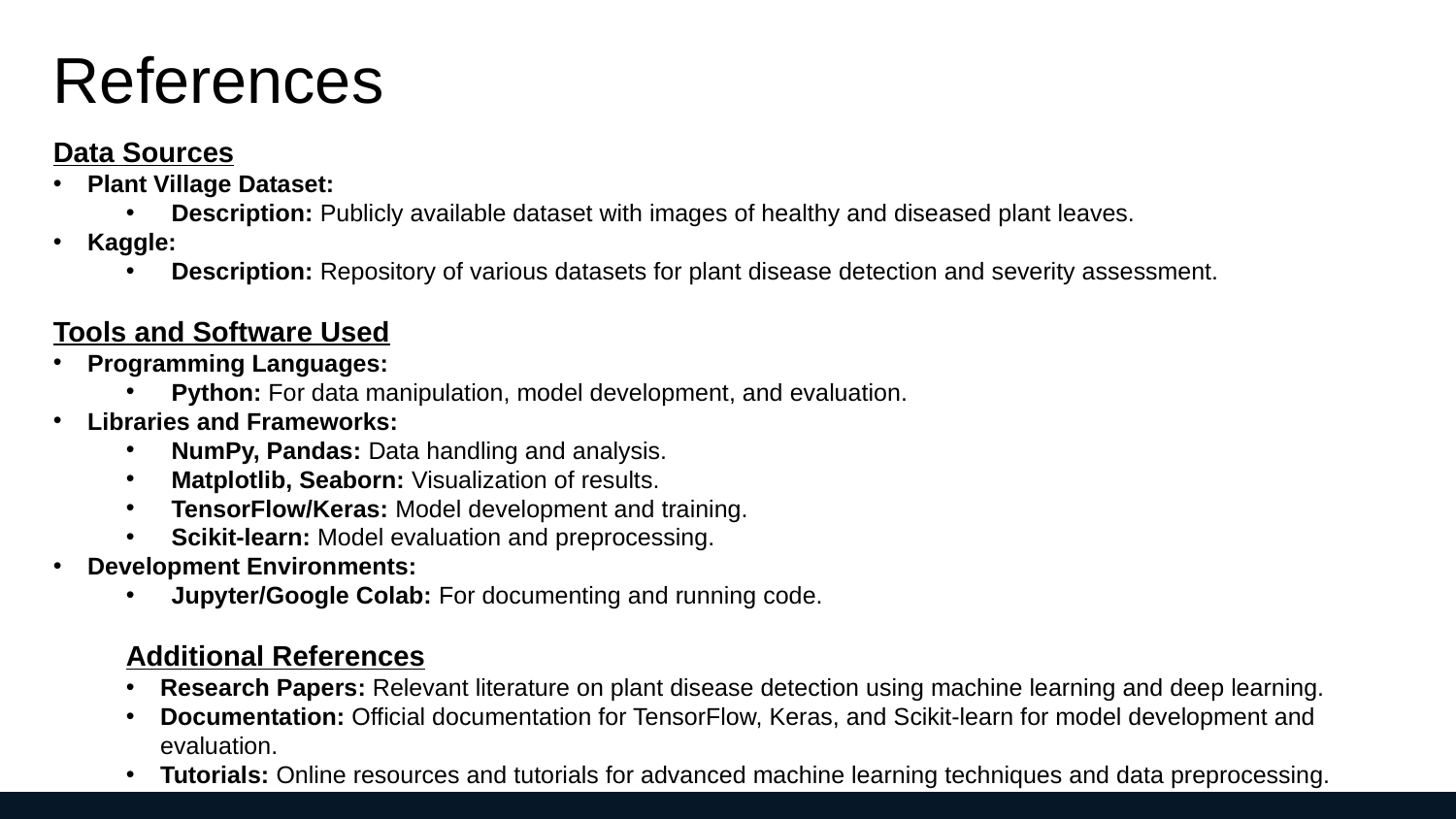

References
Data Sources
Plant Village Dataset:
Description: Publicly available dataset with images of healthy and diseased plant leaves.
Kaggle:
Description: Repository of various datasets for plant disease detection and severity assessment.

Tools and Software Used
Programming Languages:
Python: For data manipulation, model development, and evaluation.
Libraries and Frameworks:
NumPy, Pandas: Data handling and analysis.
Matplotlib, Seaborn: Visualization of results.
TensorFlow/Keras: Model development and training.
Scikit-learn: Model evaluation and preprocessing.
Development Environments:
Jupyter/Google Colab: For documenting and running code.

Additional References
Research Papers: Relevant literature on plant disease detection using machine learning and deep learning.
Documentation: Official documentation for TensorFlow, Keras, and Scikit-learn for model development and evaluation.
Tutorials: Online resources and tutorials for advanced machine learning techniques and data preprocessing.